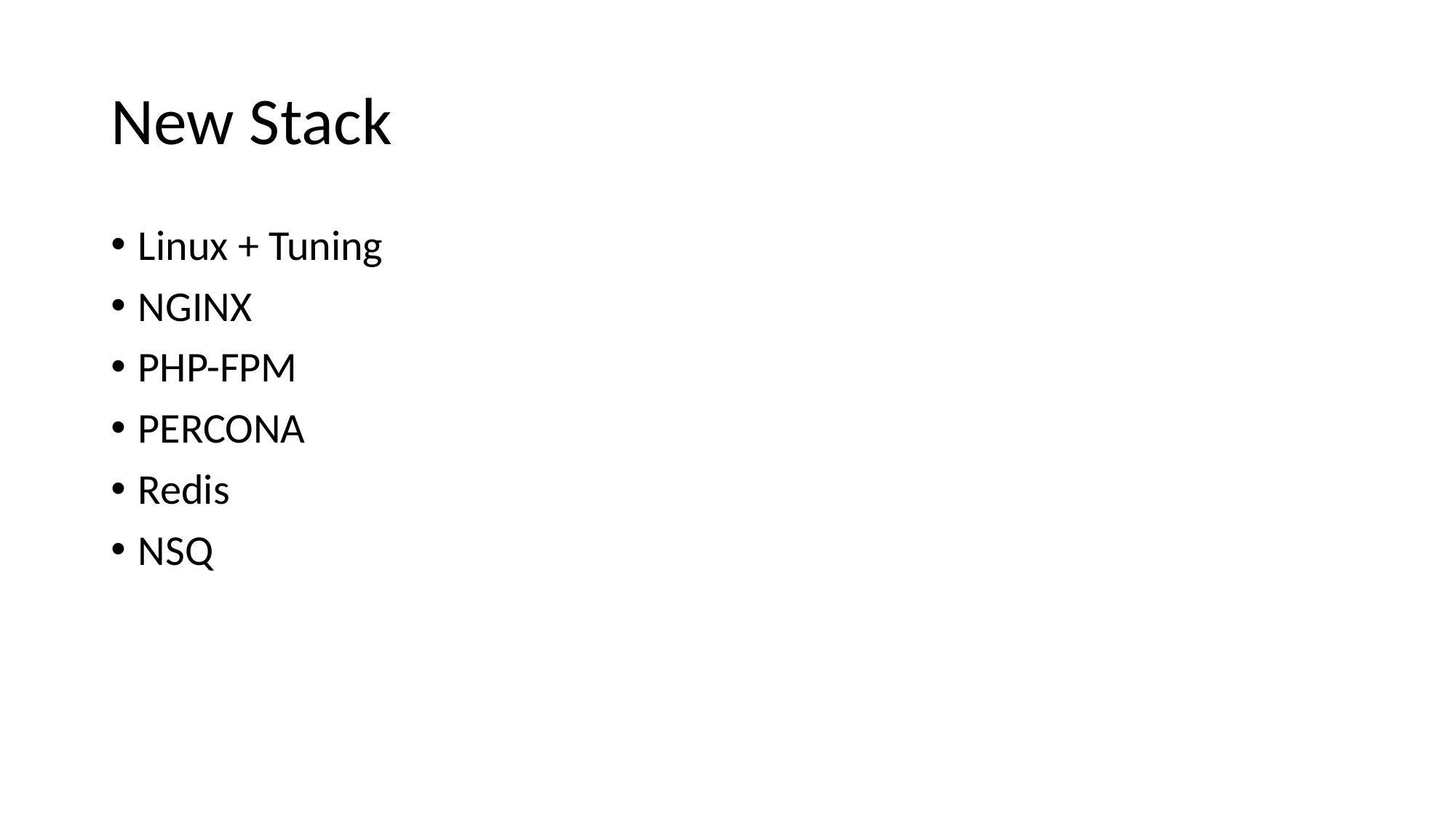

# New Stack
Linux + Tuning
NGINX
PHP-FPM
PERCONA
Redis
NSQ